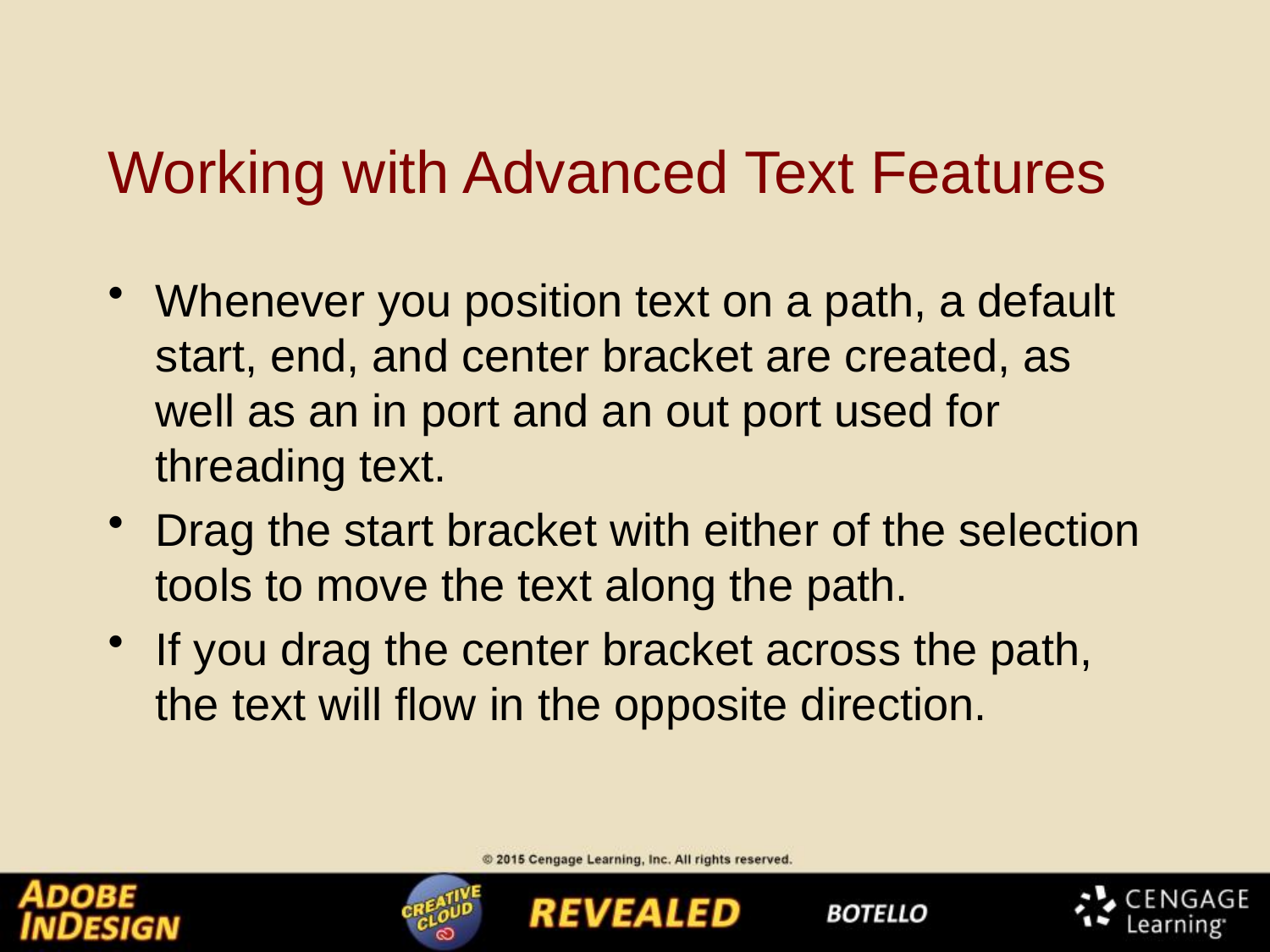

# Working with Advanced Text Features
Whenever you position text on a path, a default start, end, and center bracket are created, as well as an in port and an out port used for threading text.
Drag the start bracket with either of the selection tools to move the text along the path.
If you drag the center bracket across the path, the text will flow in the opposite direction.